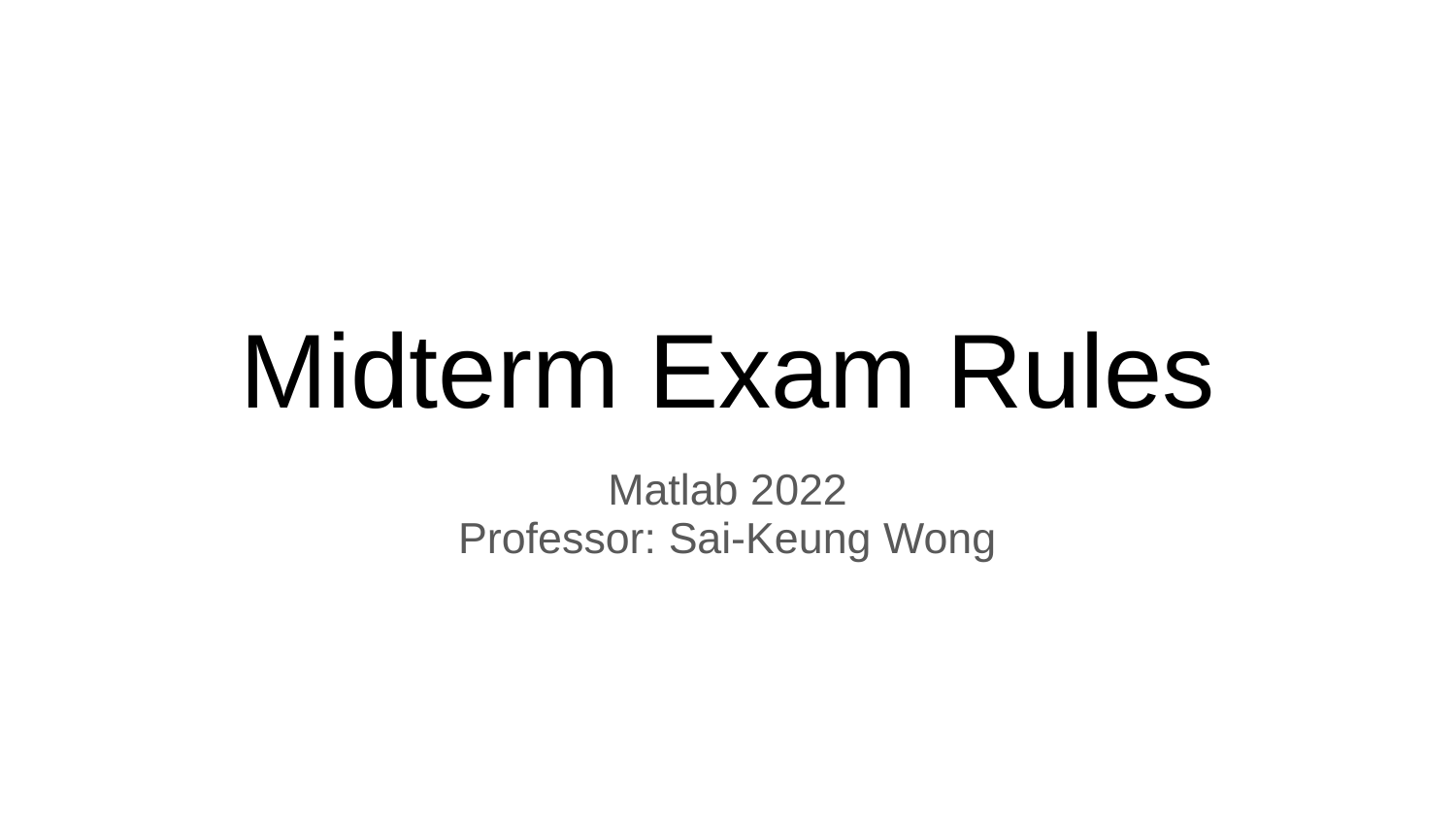

# Midterm Exam Rules
Matlab 2022
Professor: Sai-Keung Wong